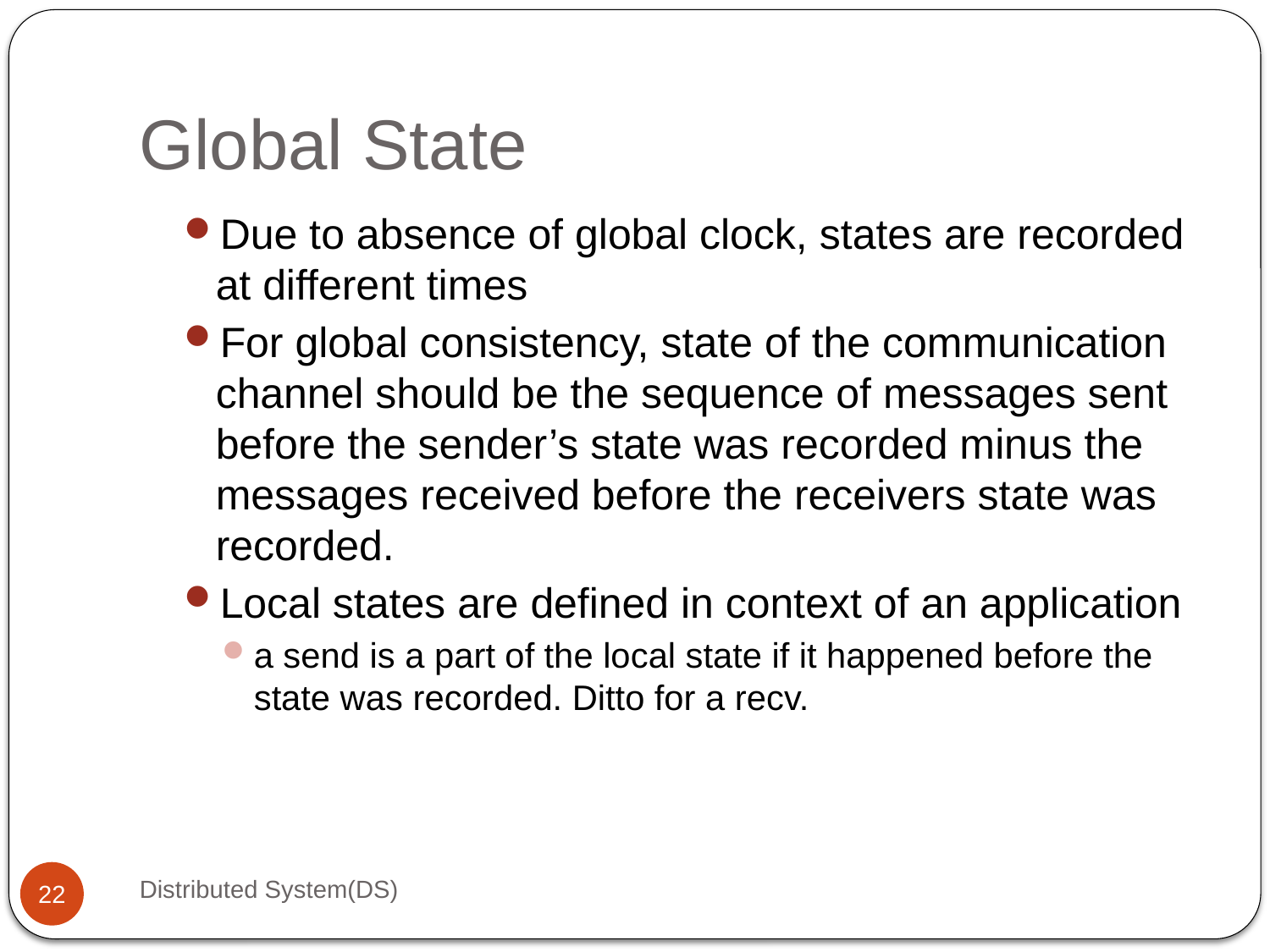

# Global State
Due to absence of global clock, states are recorded at different times
For global consistency, state of the communication channel should be the sequence of messages sent before the sender’s state was recorded minus the messages received before the receivers state was recorded.
Local states are defined in context of an application
a send is a part of the local state if it happened before the state was recorded. Ditto for a recv.
Distributed System(DS)
22